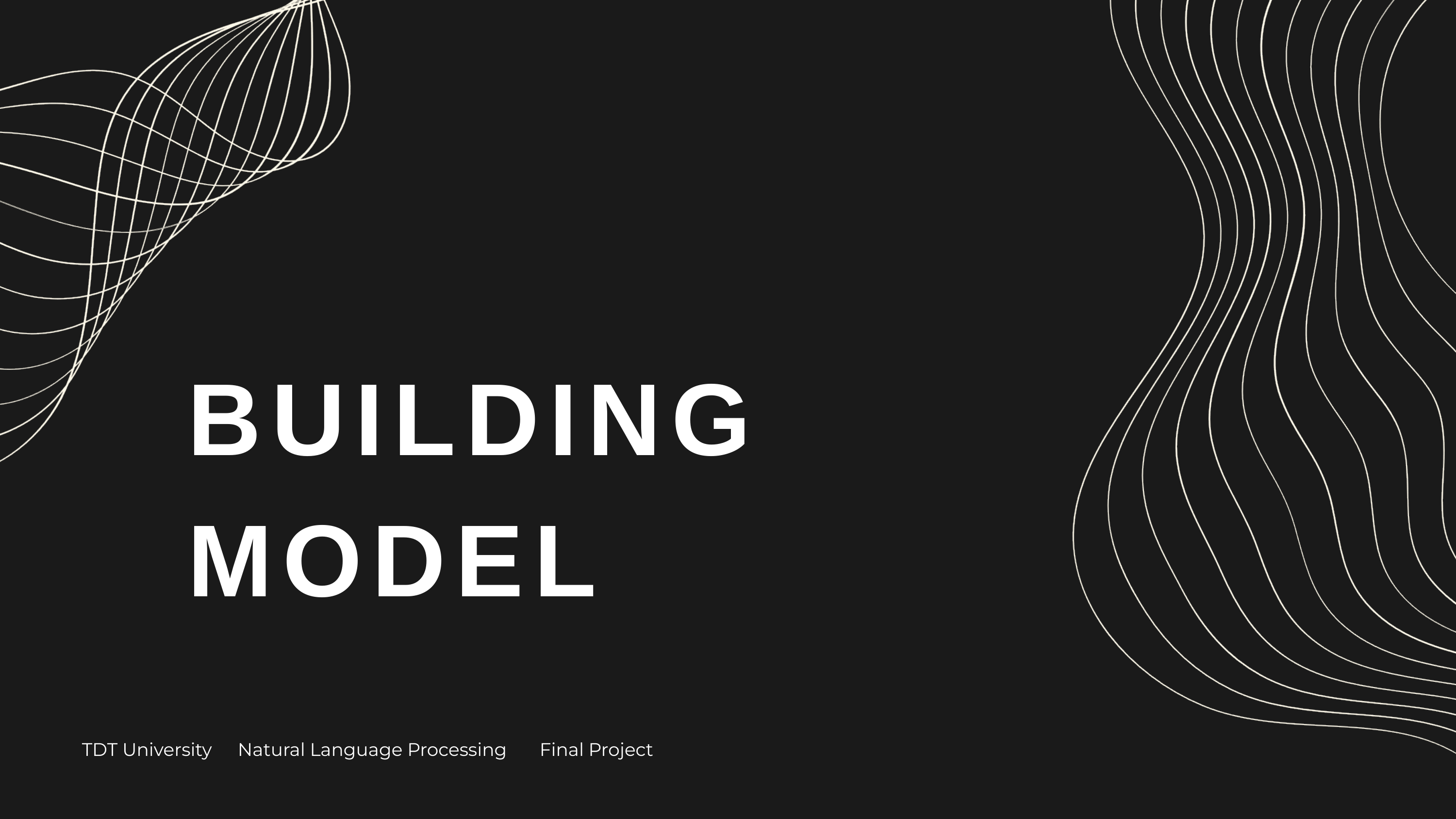

BUILDING MODEL
TDT University
Natural Language Processing
Final Project